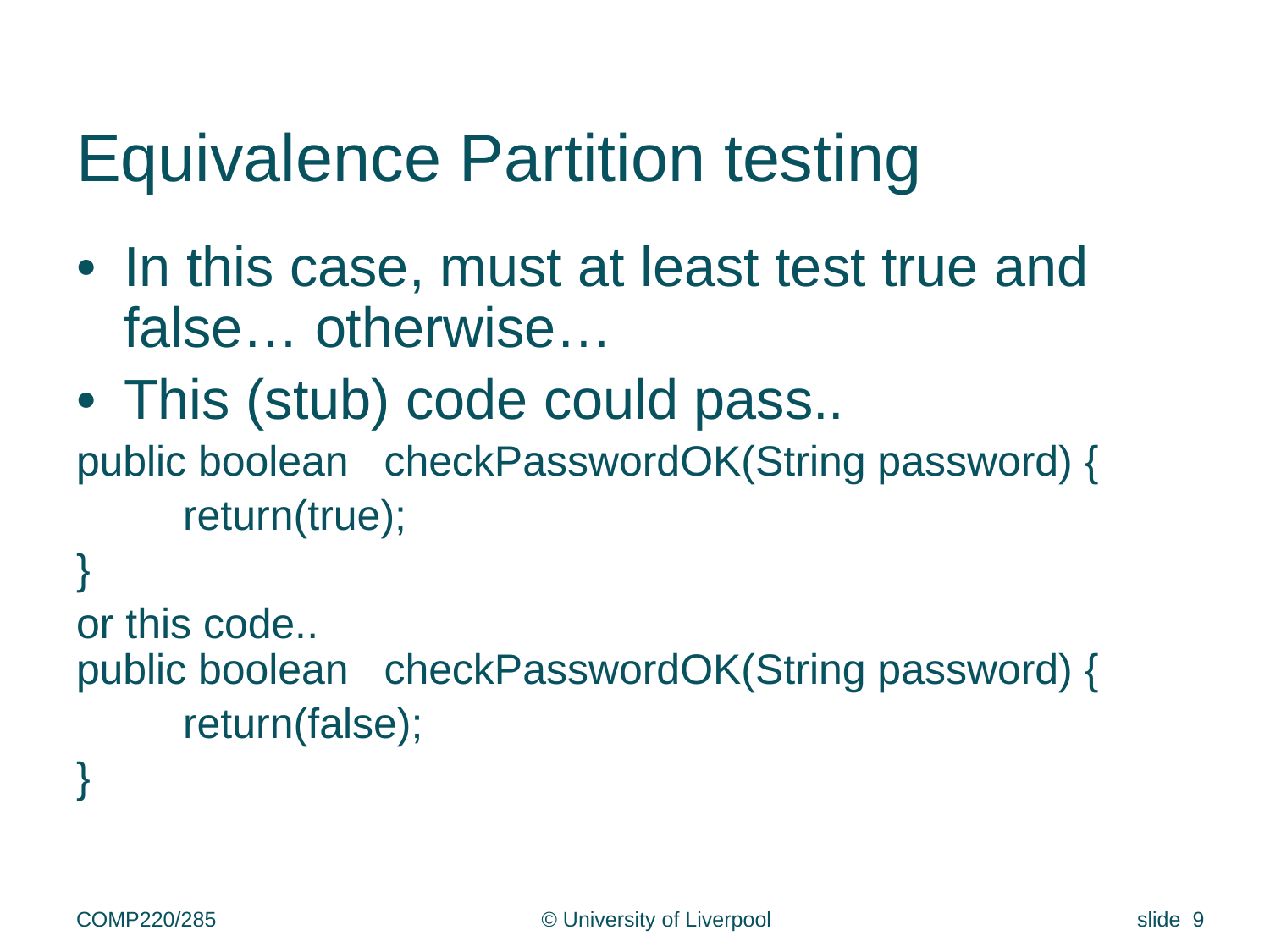

# Equivalence Partition testing
In this case, must at least test true and false… otherwise…
This (stub) code could pass..
public boolean   checkPasswordOK(String password) {
         return(true);
}
or this code..
public boolean   checkPasswordOK(String password) {
         return(false);
}

COMP220/285
© University of Liverpool
slide  9